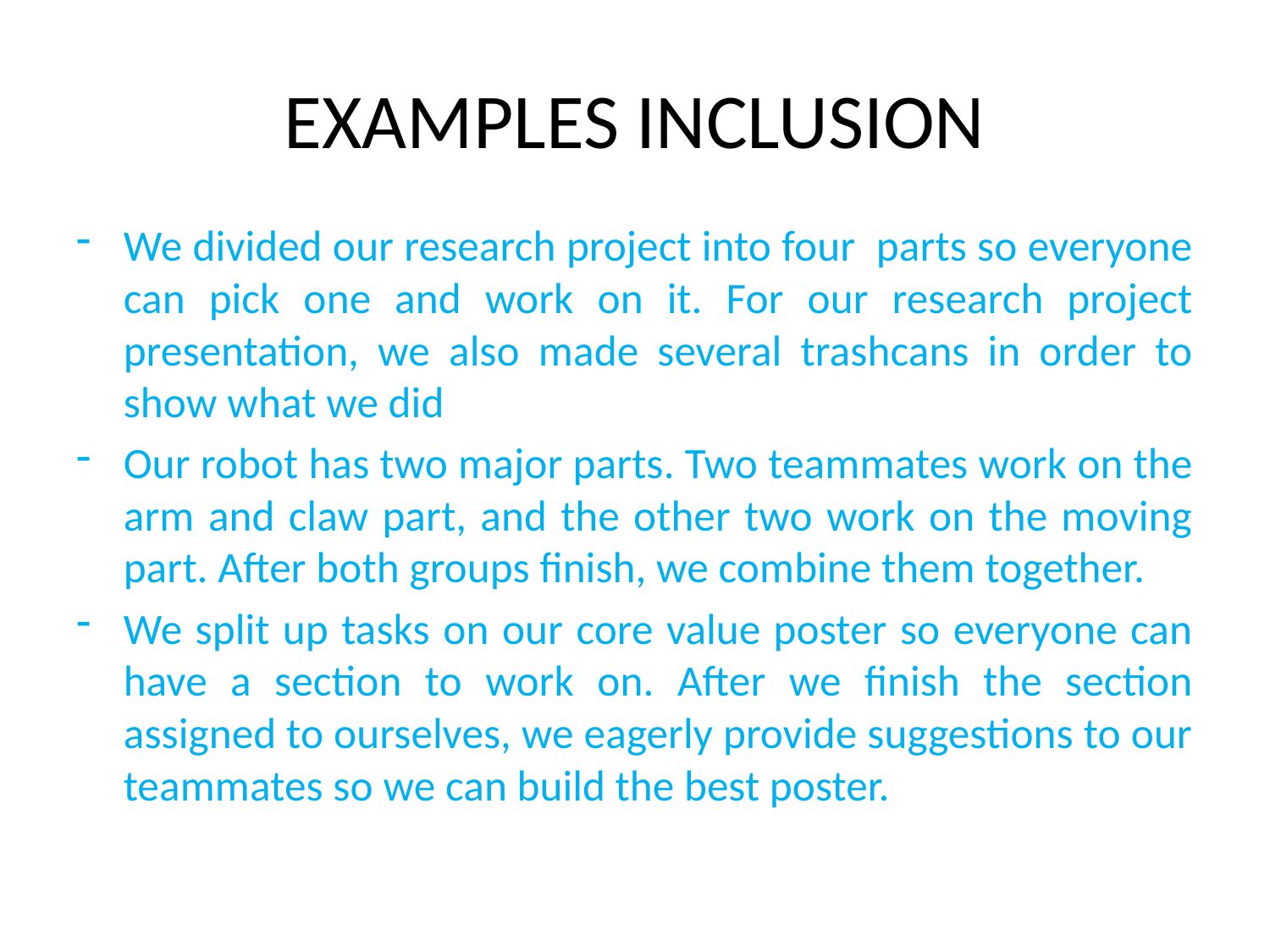

# EXAMPLES INCLUSION
We divided our research project into four  parts so everyone can pick one and work on it. For our research project presentation, we also made several trashcans in order to show what we did
Our robot has two major parts. Two teammates work on the arm and claw part, and the other two work on the moving part. After both groups finish, we combine them together.
We split up tasks on our core value poster so everyone can have a section to work on. After we finish the section assigned to ourselves, we eagerly provide suggestions to our teammates so we can build the best poster.